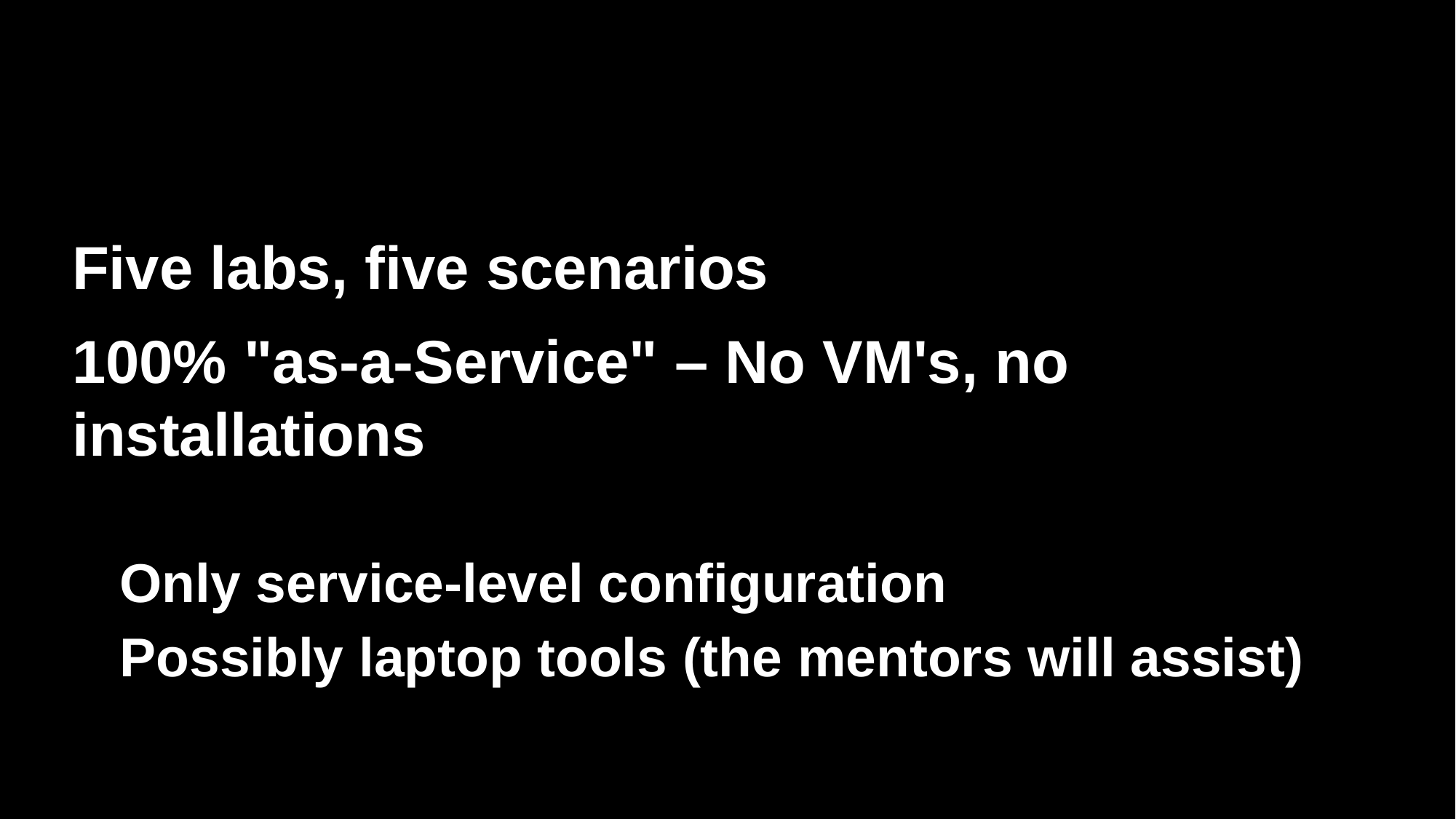

#

Five labs, five scenarios
100% "as-a-Service" – No VM's, no installations

Only service-level configuration
Possibly laptop tools (the mentors will assist)